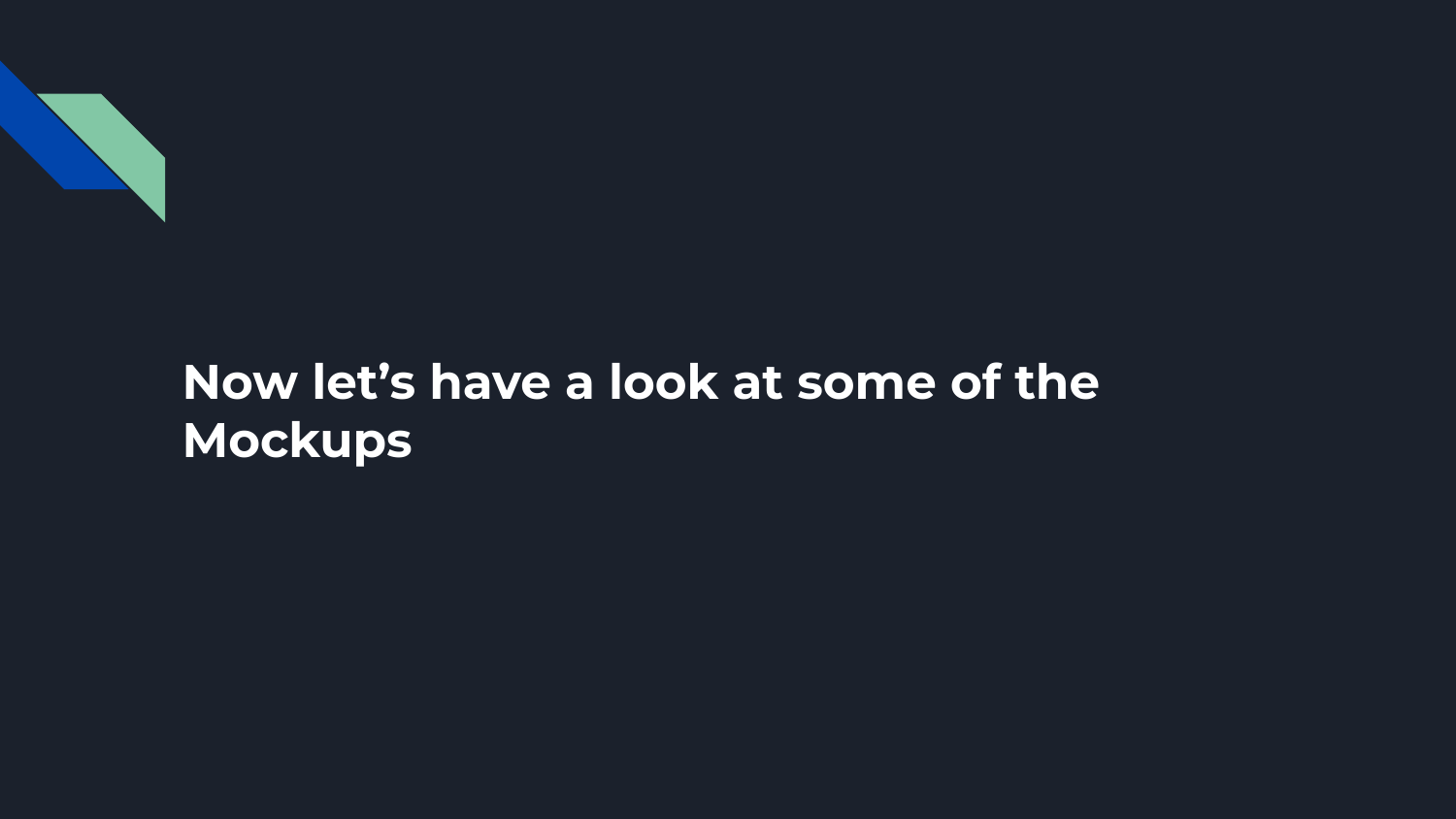

# Now let’s have a look at some of the Mockups